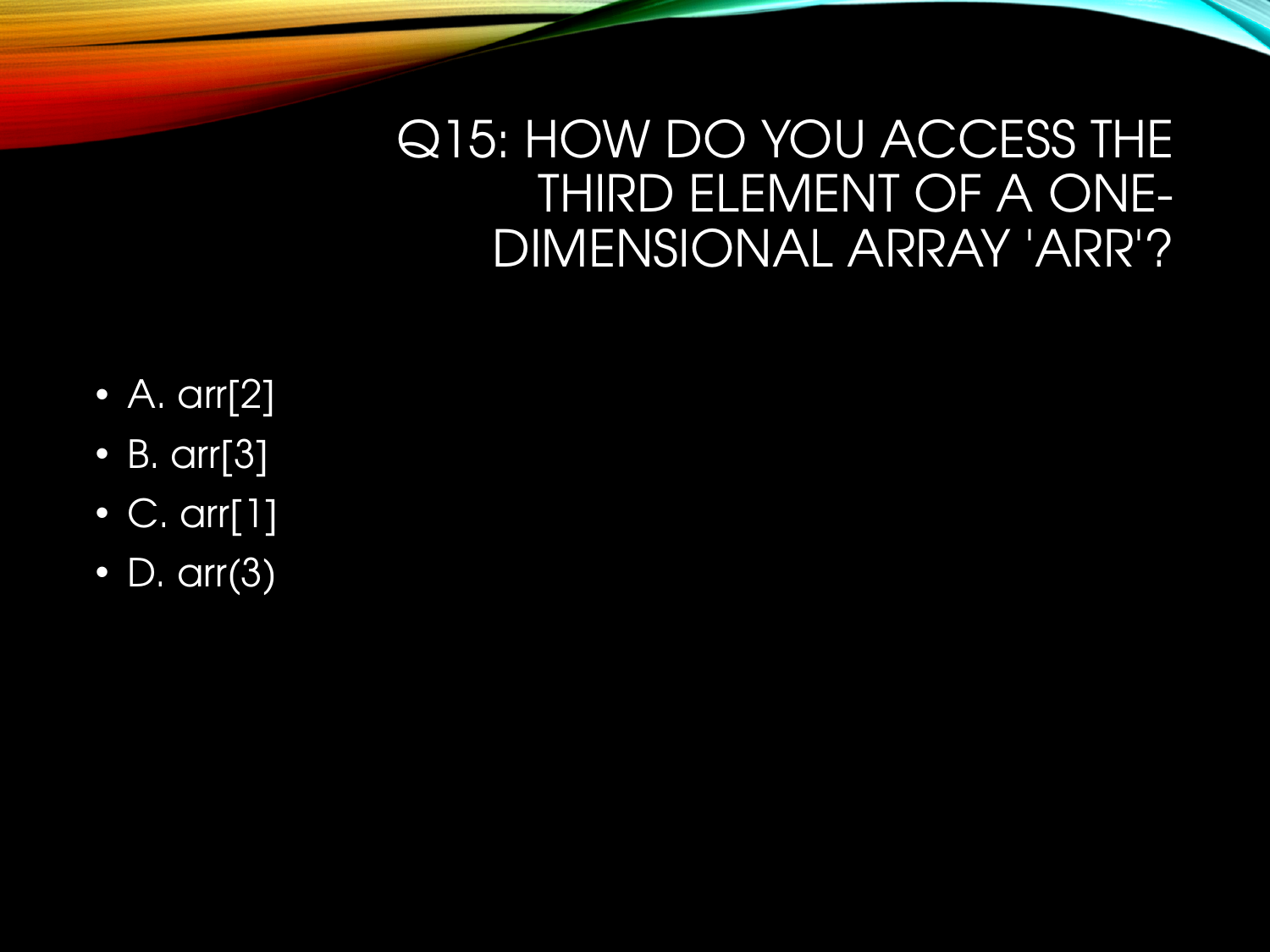

# Q15: How do you access the third element of a one-dimensional array 'arr'?

A. arr[2]
B. arr[3]
C. arr[1]
D. arr(3)